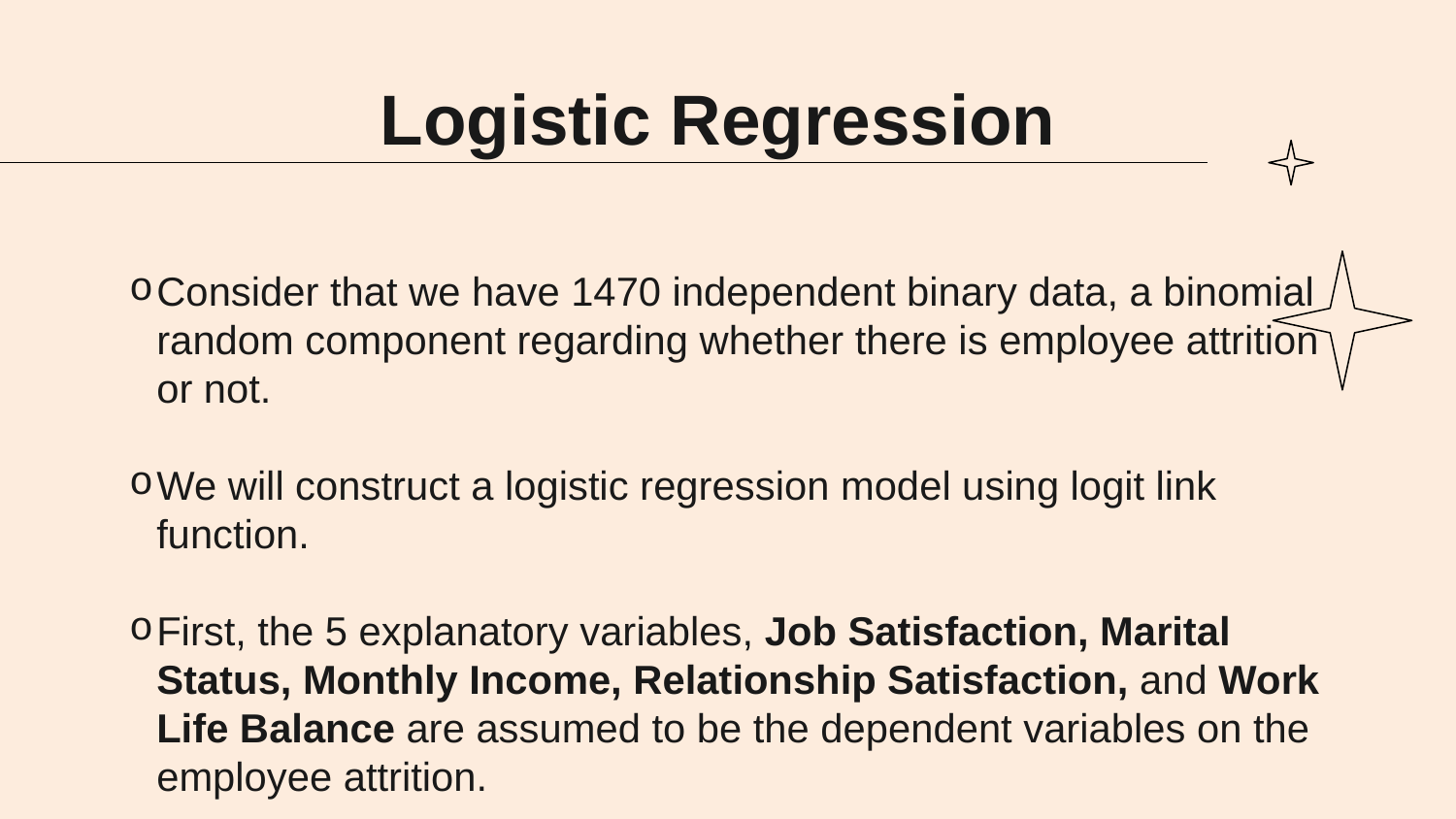

Logistic Regression

Consider that we have 1470 independent binary data, a binomial random component regarding whether there is employee attrition or not.

We will construct a logistic regression model using logit link function.

First, the 5 explanatory variables, Job Satisfaction, Marital Status, Monthly Income, Relationship Satisfaction, and Work Life Balance are assumed to be the dependent variables on the employee attrition.